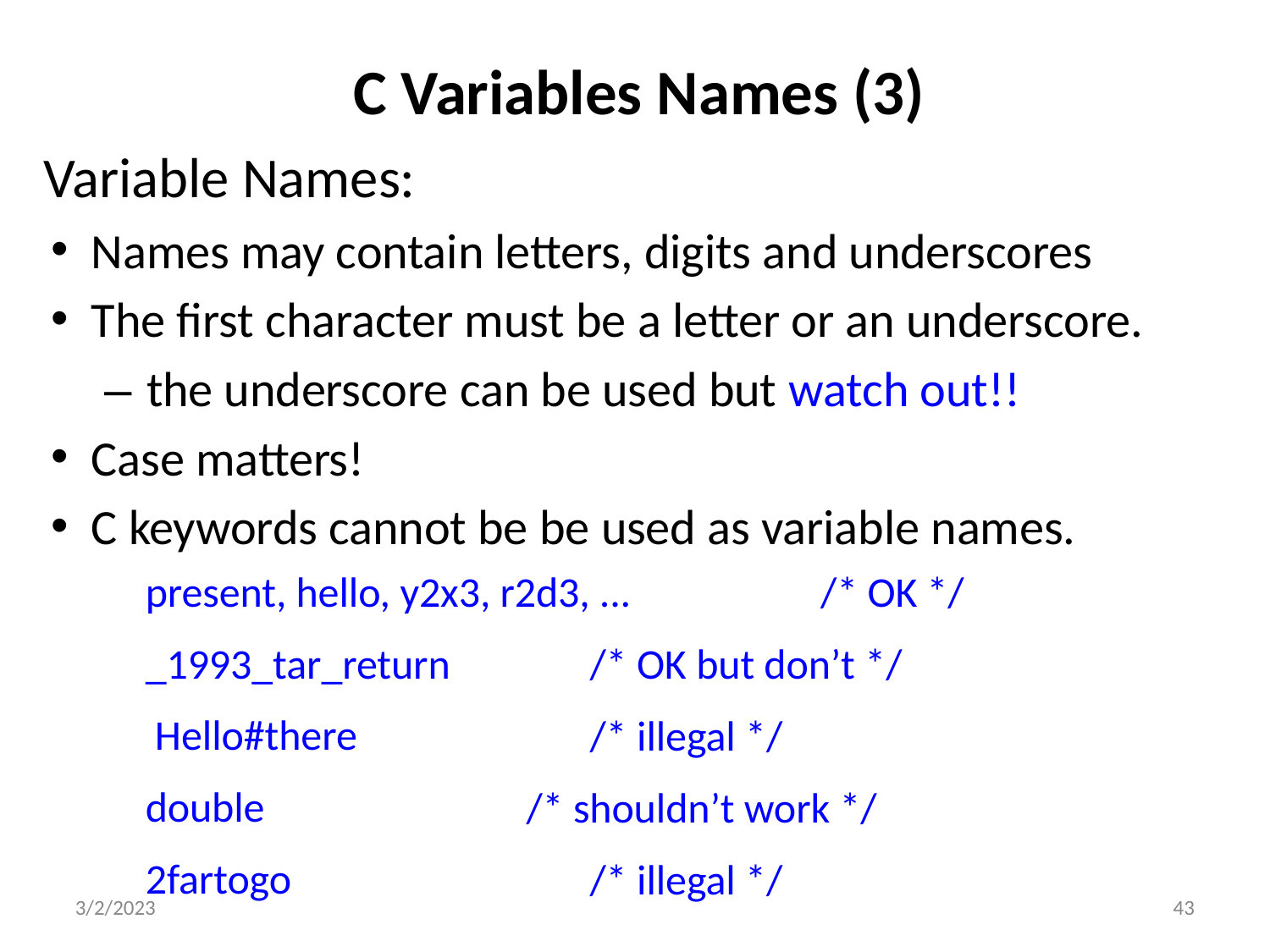

# C Variables Names (3)
Variable Names:
Names may contain letters, digits and underscores
The first character must be a letter or an underscore.
– the underscore can be used but watch out!!
Case matters!
C keywords cannot be be used as variable names.
present, hello, y2x3, r2d3, ...	/* OK */
_1993_tar_return  Hello#there  double
2fartogo
/* OK but don’t */
/* illegal */
/* shouldn’t work */
/* illegal */
3/2/2023
43